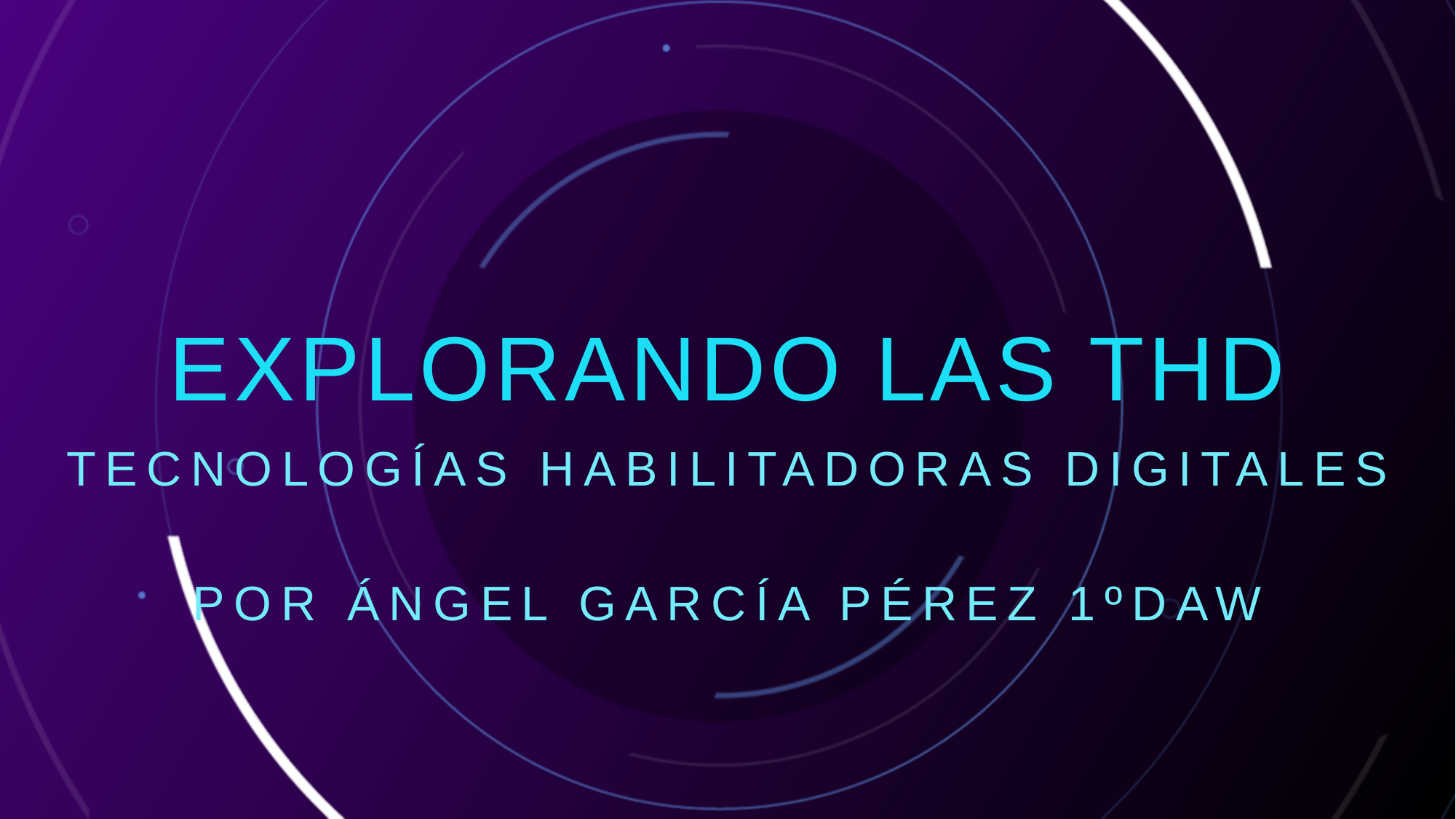

# Explorando las THD
Tecnologías Habilitadoras Digitales

Por Ángel García Pérez 1ºDAW